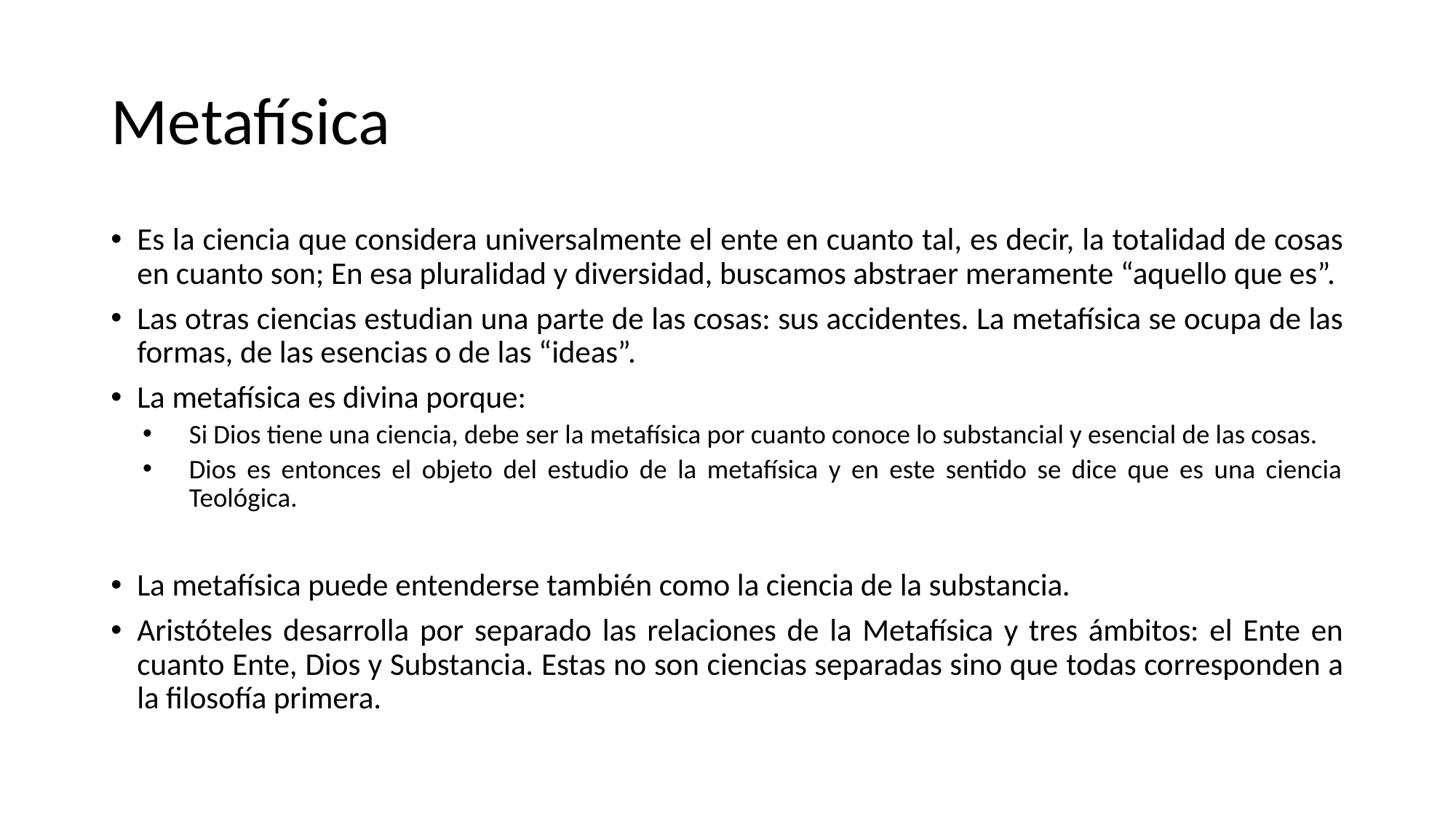

# Metafísica
Es la ciencia que considera universalmente el ente en cuanto tal, es decir, la totalidad de cosas en cuanto son; En esa pluralidad y diversidad, buscamos abstraer meramente “aquello que es”.
Las otras ciencias estudian una parte de las cosas: sus accidentes. La metafísica se ocupa de las formas, de las esencias o de las “ideas”.
La metafísica es divina porque:
Si Dios tiene una ciencia, debe ser la metafísica por cuanto conoce lo substancial y esencial de las cosas.
Dios es entonces el objeto del estudio de la metafísica y en este sentido se dice que es una ciencia Teológica.

La metafísica puede entenderse también como la ciencia de la substancia.
Aristóteles desarrolla por separado las relaciones de la Metafísica y tres ámbitos: el Ente en cuanto Ente, Dios y Substancia. Estas no son ciencias separadas sino que todas corresponden a la filosofía primera.